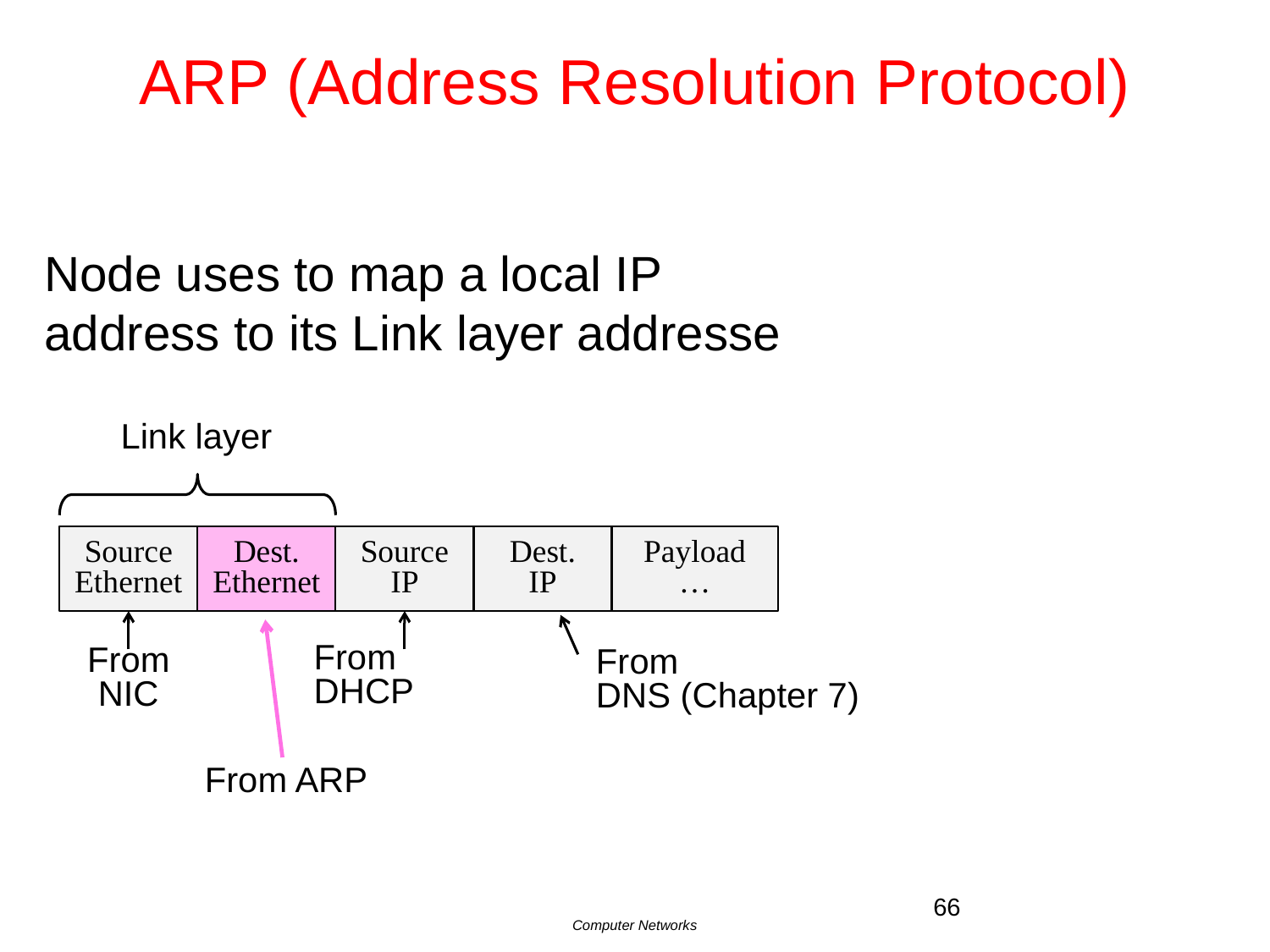

# ARP (Address Resolution Protocol)
Node uses to map a local IP address to its Link layer addresse

Link layer
Source
Ethernet
Dest.
Ethernet
Source IP
Dest.
IP
Payload …
From
DHCP
From
NIC
From
DNS (Chapter 7)
From ARP
66
Computer Networks